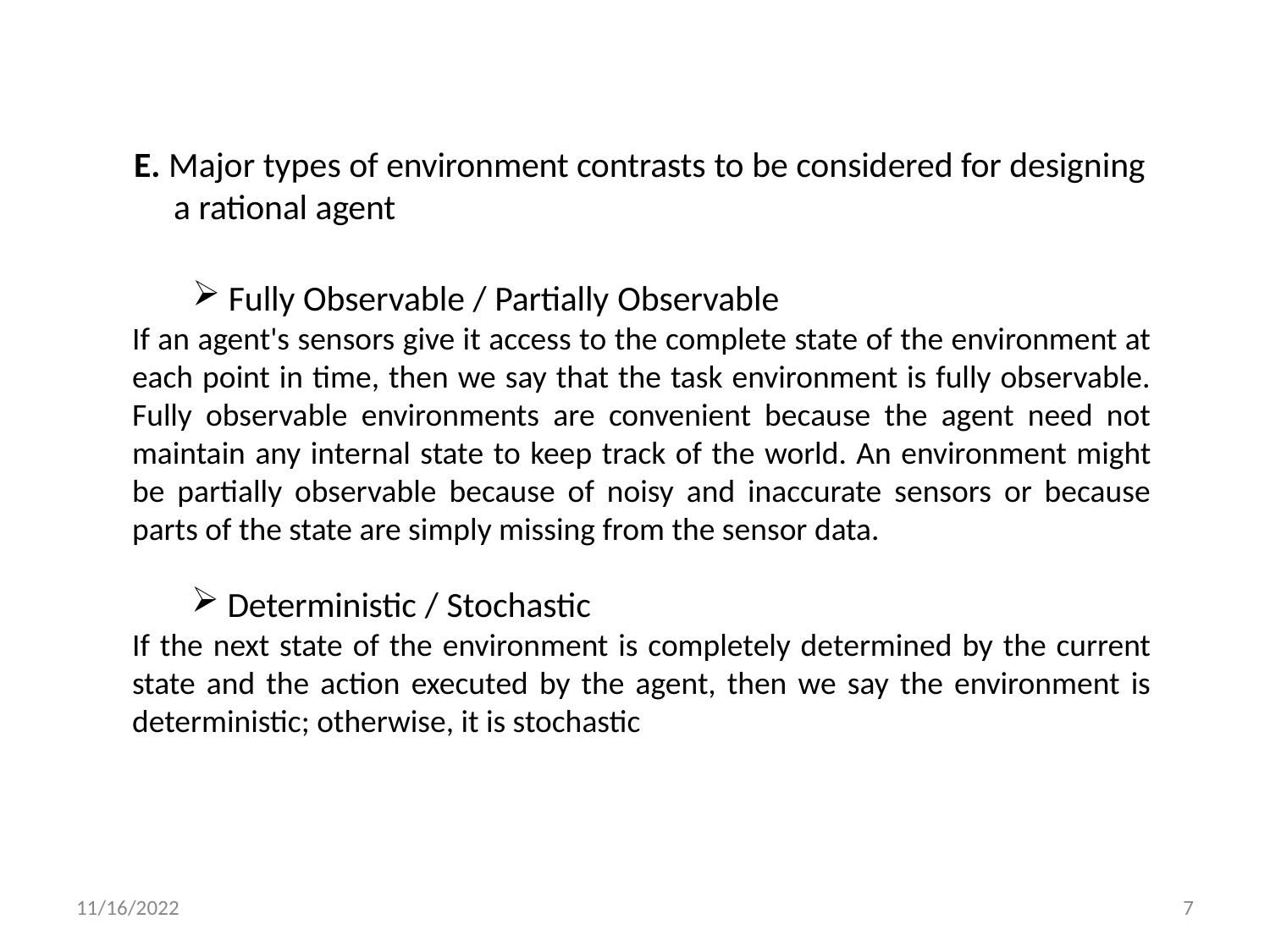

E. Major types of environment contrasts to be considered for designing  a rational agent

Fully Observable / Partially Observable
If an agent's sensors give it access to the complete state of the environment at each point in time, then we say that the task environment is fully observable. Fully observable environments are convenient because the agent need not maintain any internal state to keep track of the world. An environment might be partially observable because of noisy and inaccurate sensors or because parts of the state are simply missing from the sensor data.
Deterministic / Stochastic
If the next state of the environment is completely determined by the current state and the action executed by the agent, then we say the environment is deterministic; otherwise, it is stochastic

11/16/2022
7